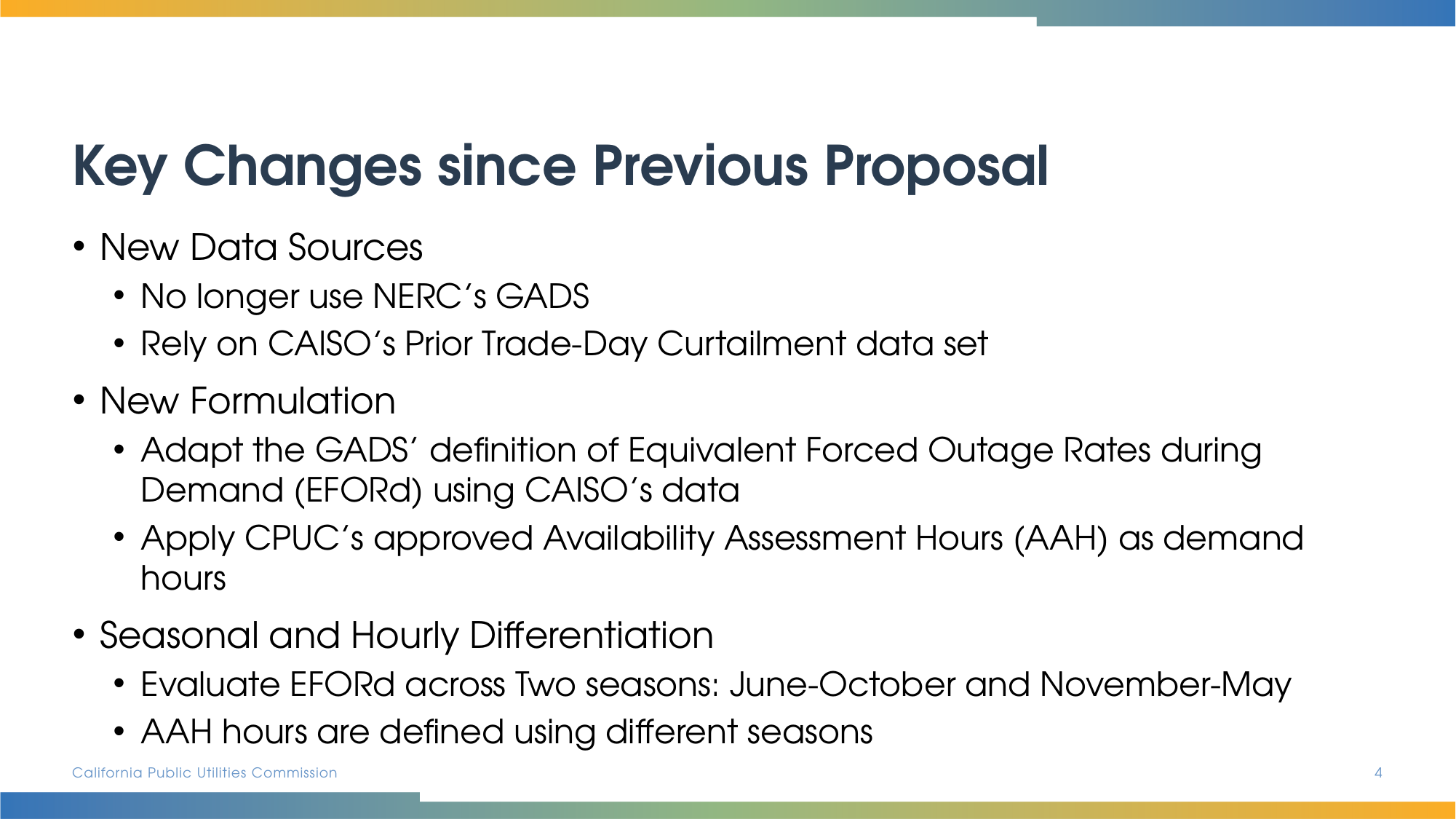

# Key Changes since Previous Proposal
New Data Sources
No longer use NERC’s GADS
Rely on CAISO’s Prior Trade-Day Curtailment data set
New Formulation
Adapt the GADS’ definition of Equivalent Forced Outage Rates during Demand (EFORd) using CAISO’s data
Apply CPUC’s approved Availability Assessment Hours (AAH) as demand hours
Seasonal and Hourly Differentiation
Evaluate EFORd across Two seasons: June-October and November-May
AAH hours are defined using different seasons

4